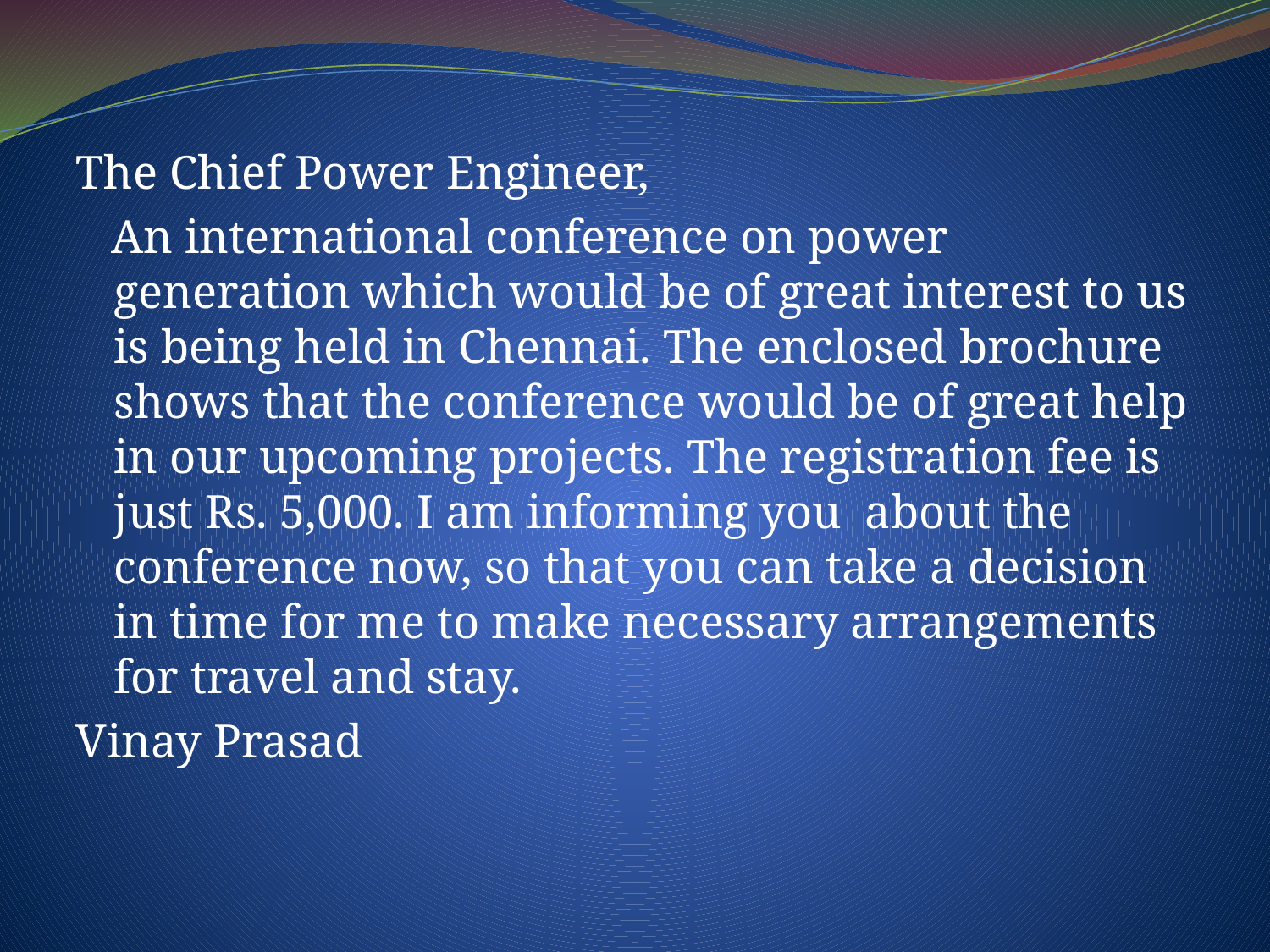

The Chief Power Engineer,
   An international conference on power generation which would be of great interest to us is being held in Chennai. The enclosed brochure shows that the conference would be of great help in our upcoming projects. The registration fee is just Rs. 5,000. I am informing you  about the conference now, so that you can take a decision in time for me to make necessary arrangements for travel and stay.
Vinay Prasad